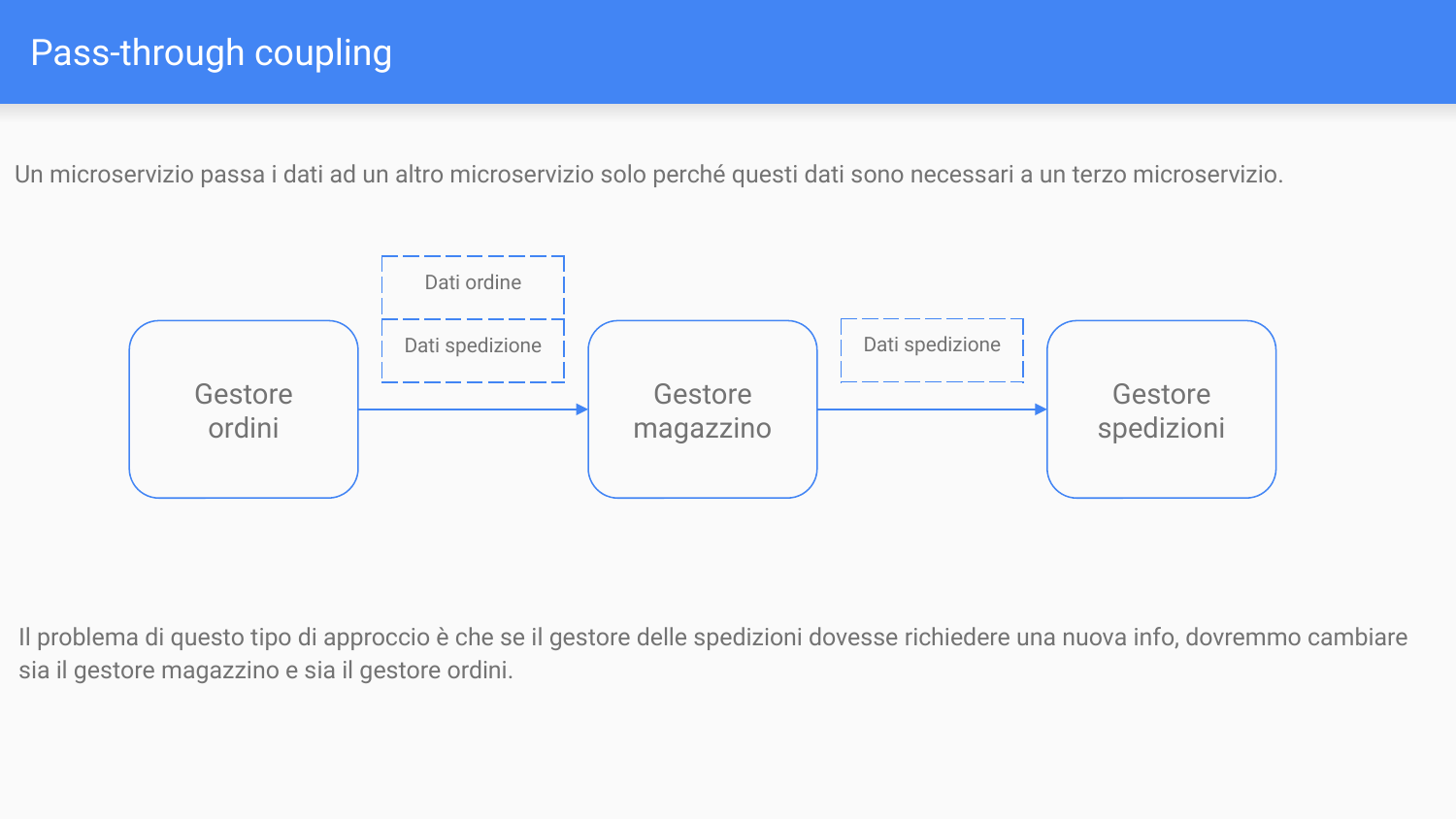

# Pass-through coupling
Un microservizio passa i dati ad un altro microservizio solo perché questi dati sono necessari a un terzo microservizio.
| Dati ordine |
| --- |
| Dati spedizione |
| Dati spedizione |
| --- |
Gestore
ordini
Gestore magazzino
Gestore spedizioni
Il problema di questo tipo di approccio è che se il gestore delle spedizioni dovesse richiedere una nuova info, dovremmo cambiare sia il gestore magazzino e sia il gestore ordini.